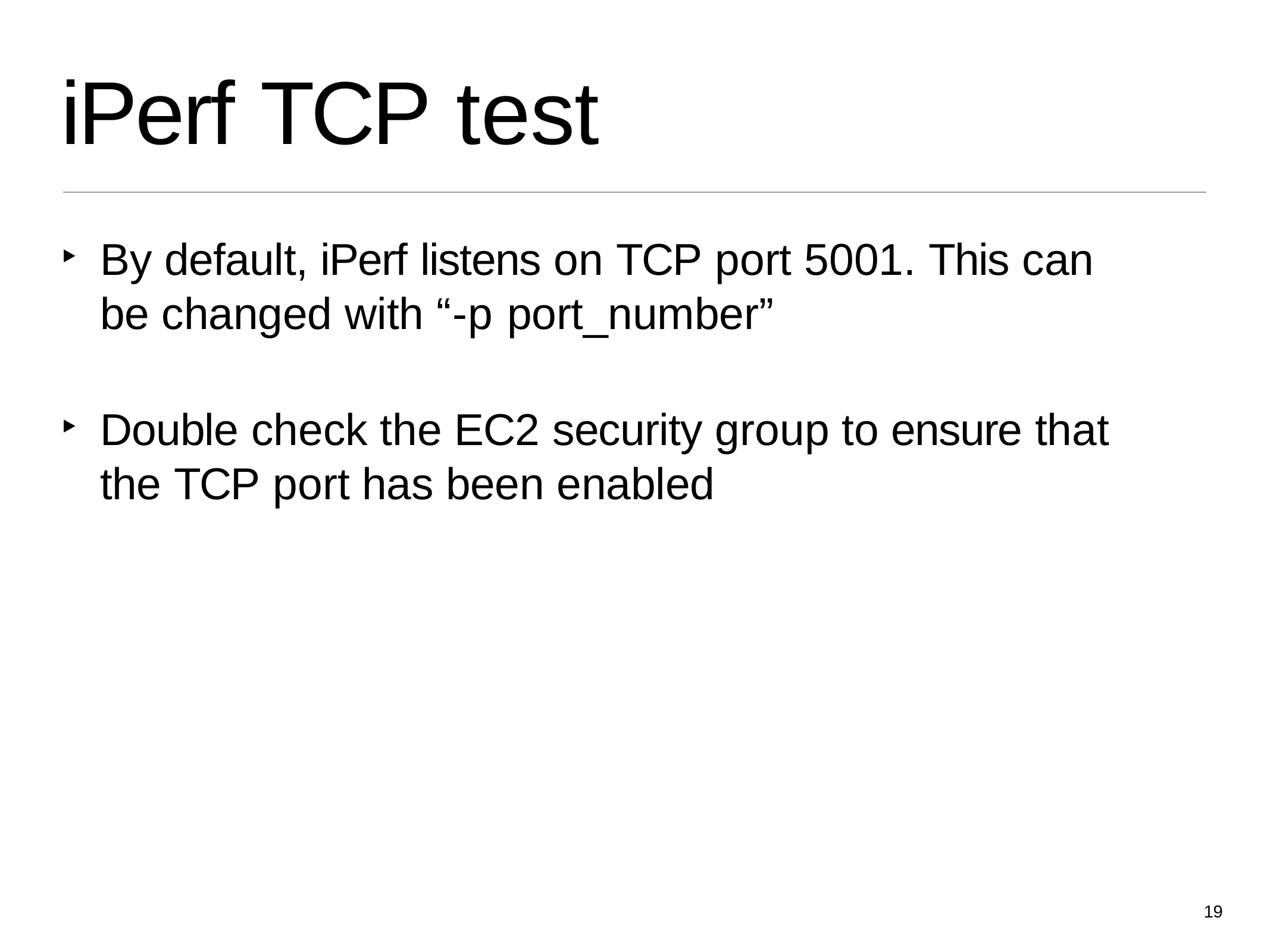

# iPerf TCP test
By default, iPerf listens on TCP port 5001. This can be changed with “-p port_number”

Double check the EC2 security group to ensure that the TCP port has been enabled
19